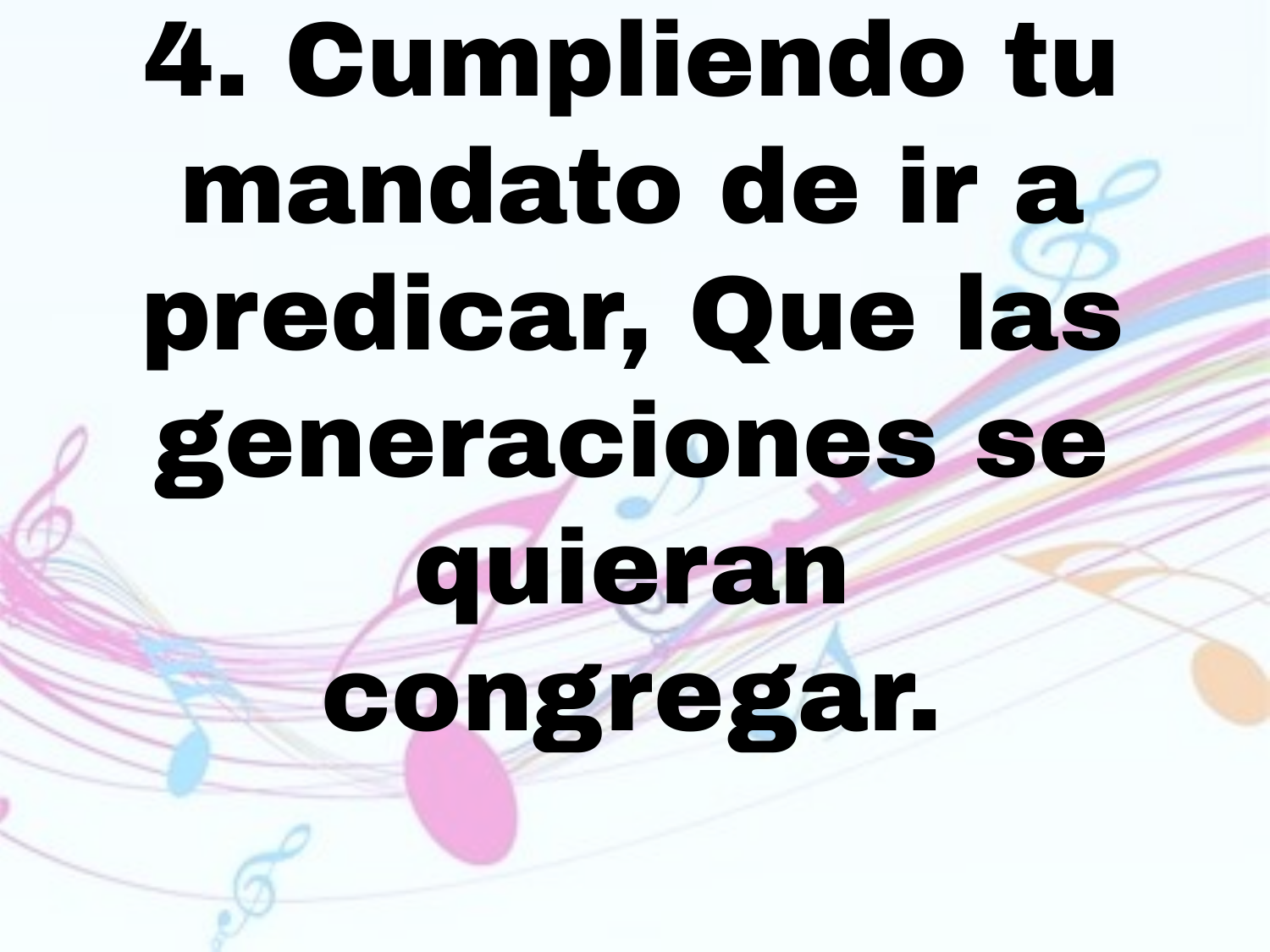

4. Cumpliendo tu mandato de ir a predicar, Que las generaciones se quieran
congregar.